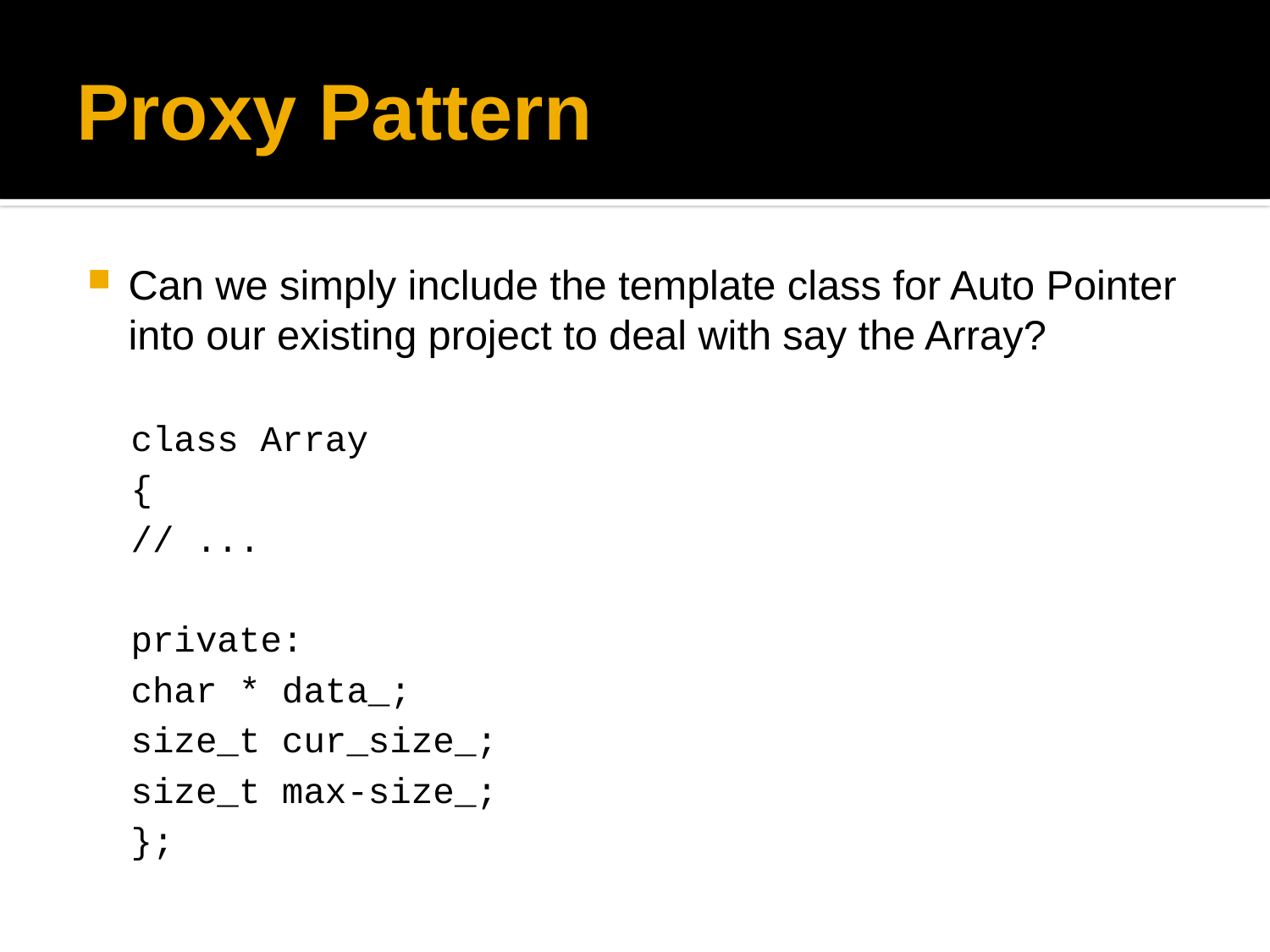

# Proxy Pattern
Can we simply include the template class for Auto Pointer into our existing project to deal with say the Array?

class Array
{
	// ...

	private:
		char * data_;
		size_t cur_size_;
		size_t max-size_;
};